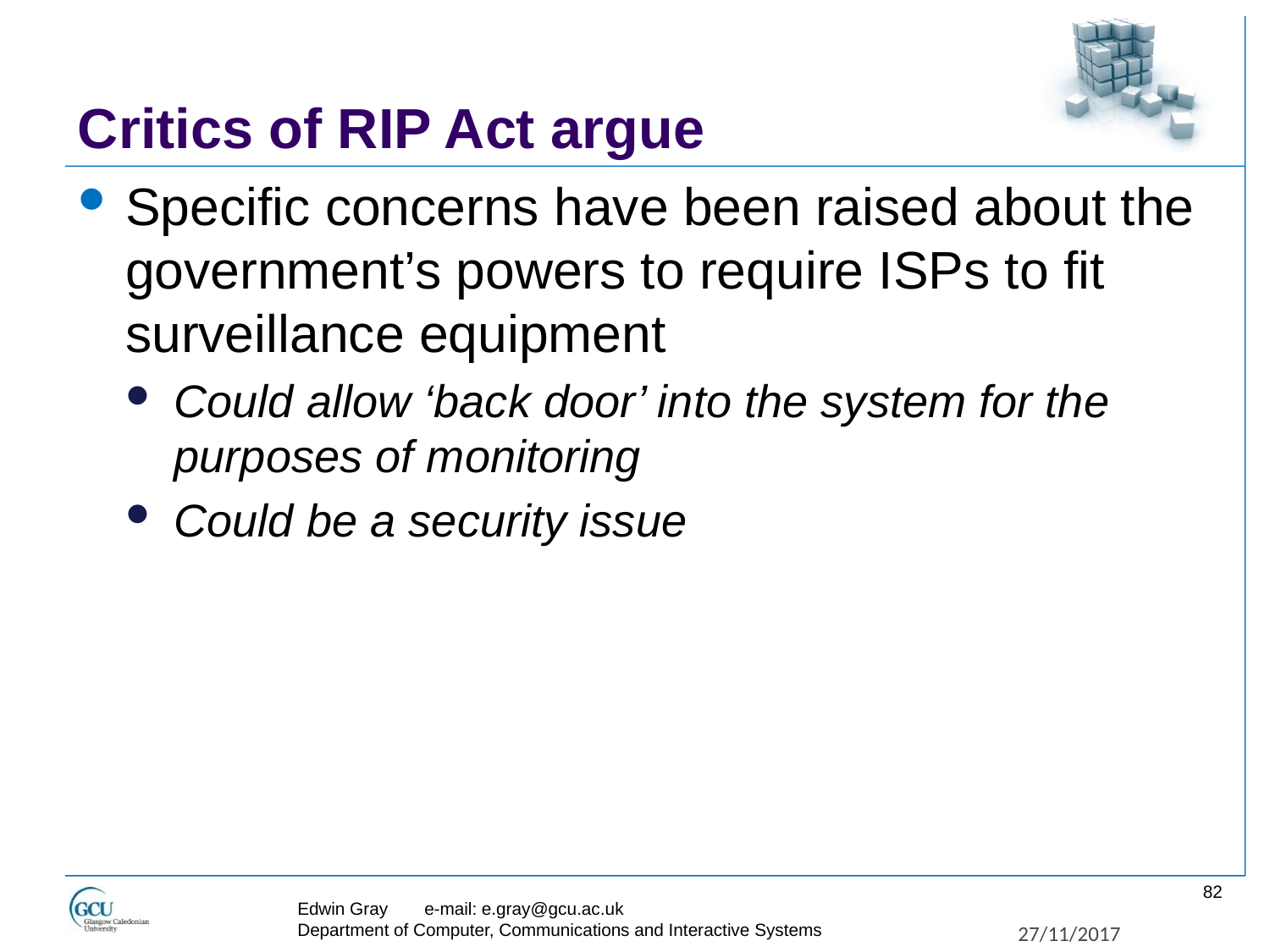

# Critics of RIP Act argue
Specific concerns have been raised about the government’s powers to require ISPs to fit surveillance equipment
Could allow ‘back door’ into the system for the purposes of monitoring
Could be a security issue
82
Edwin Gray	e-mail: e.gray@gcu.ac.uk
Department of Computer, Communications and Interactive Systems
27/11/2017